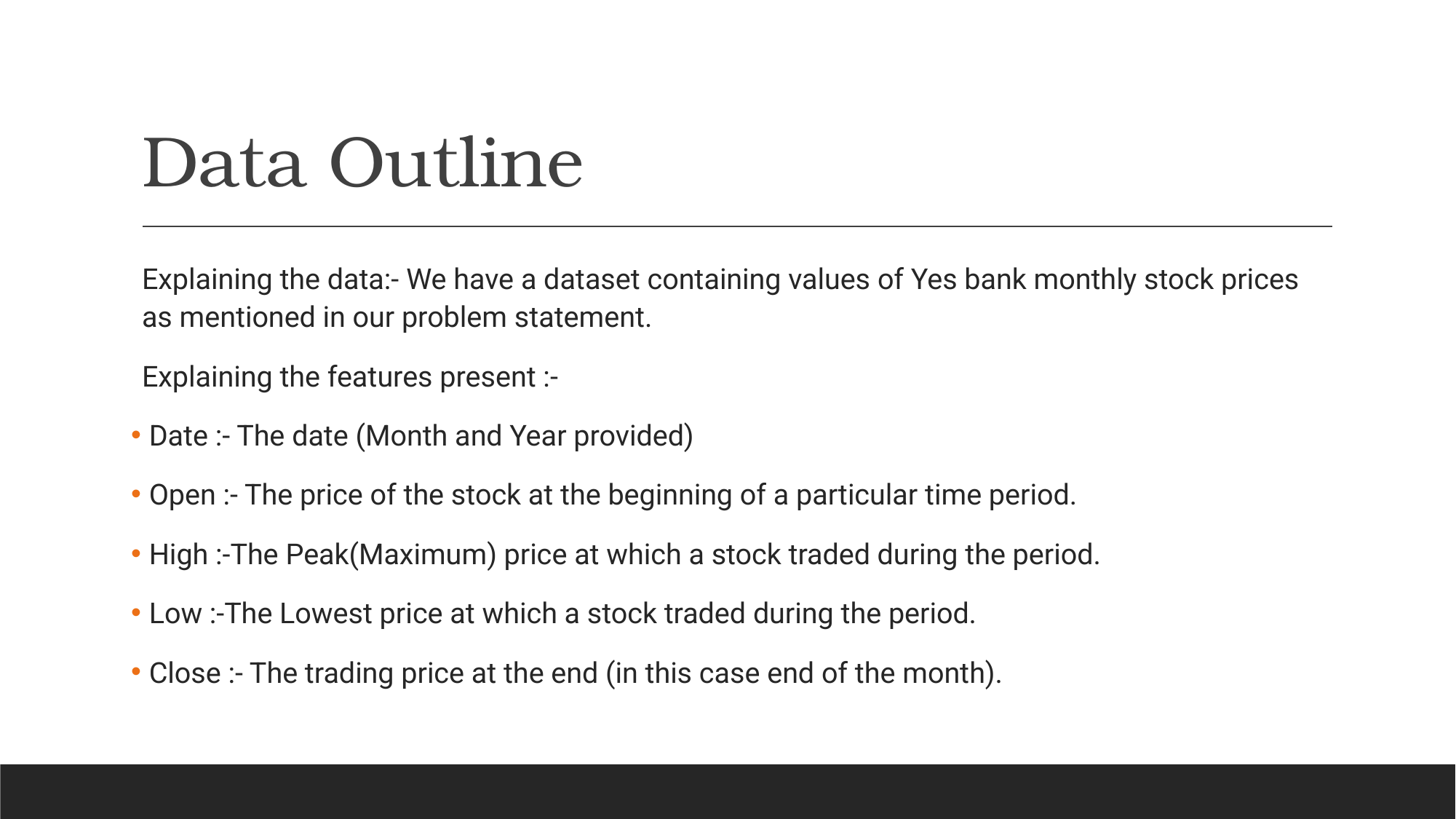

# Data Outline
Explaining the data:- We have a dataset containing values of Yes bank monthly stock prices as mentioned in our problem statement.
Explaining the features present :-
 Date :- The date (Month and Year provided)
 Open :- The price of the stock at the beginning of a particular time period.
 High :-The Peak(Maximum) price at which a stock traded during the period.
 Low :-The Lowest price at which a stock traded during the period.
 Close :- The trading price at the end (in this case end of the month).